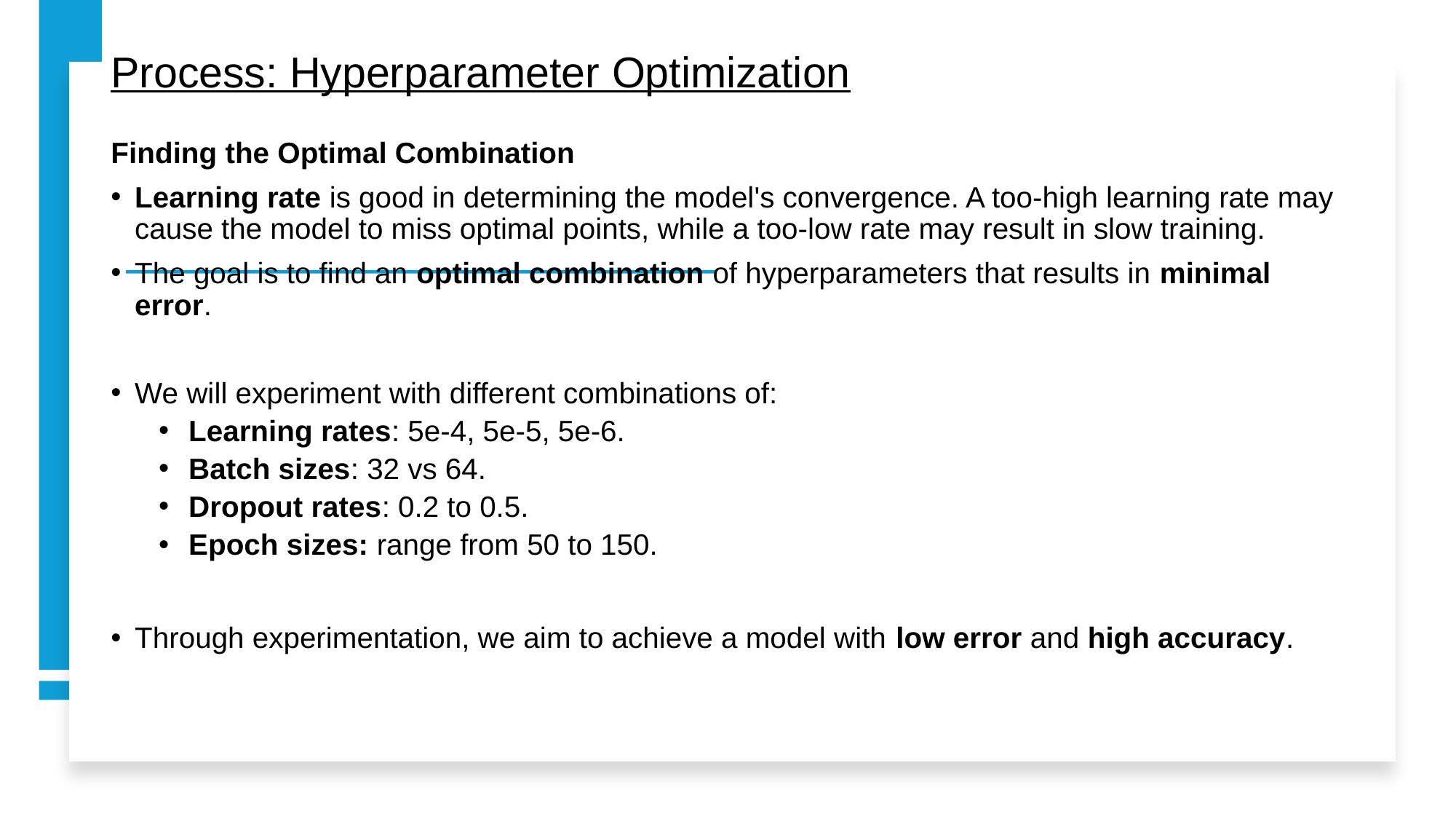

# Process: Hyperparameter Optimization

Finding the Optimal Combination
Learning rate is good in determining the model's convergence. A too-high learning rate may cause the model to miss optimal points, while a too-low rate may result in slow training.
The goal is to find an optimal combination of hyperparameters that results in minimal error.

We will experiment with different combinations of:
Learning rates: 5e-4, 5e-5, 5e-6.
Batch sizes: 32 vs 64.
Dropout rates: 0.2 to 0.5.
Epoch sizes: range from 50 to 150.

Through experimentation, we aim to achieve a model with low error and high accuracy.